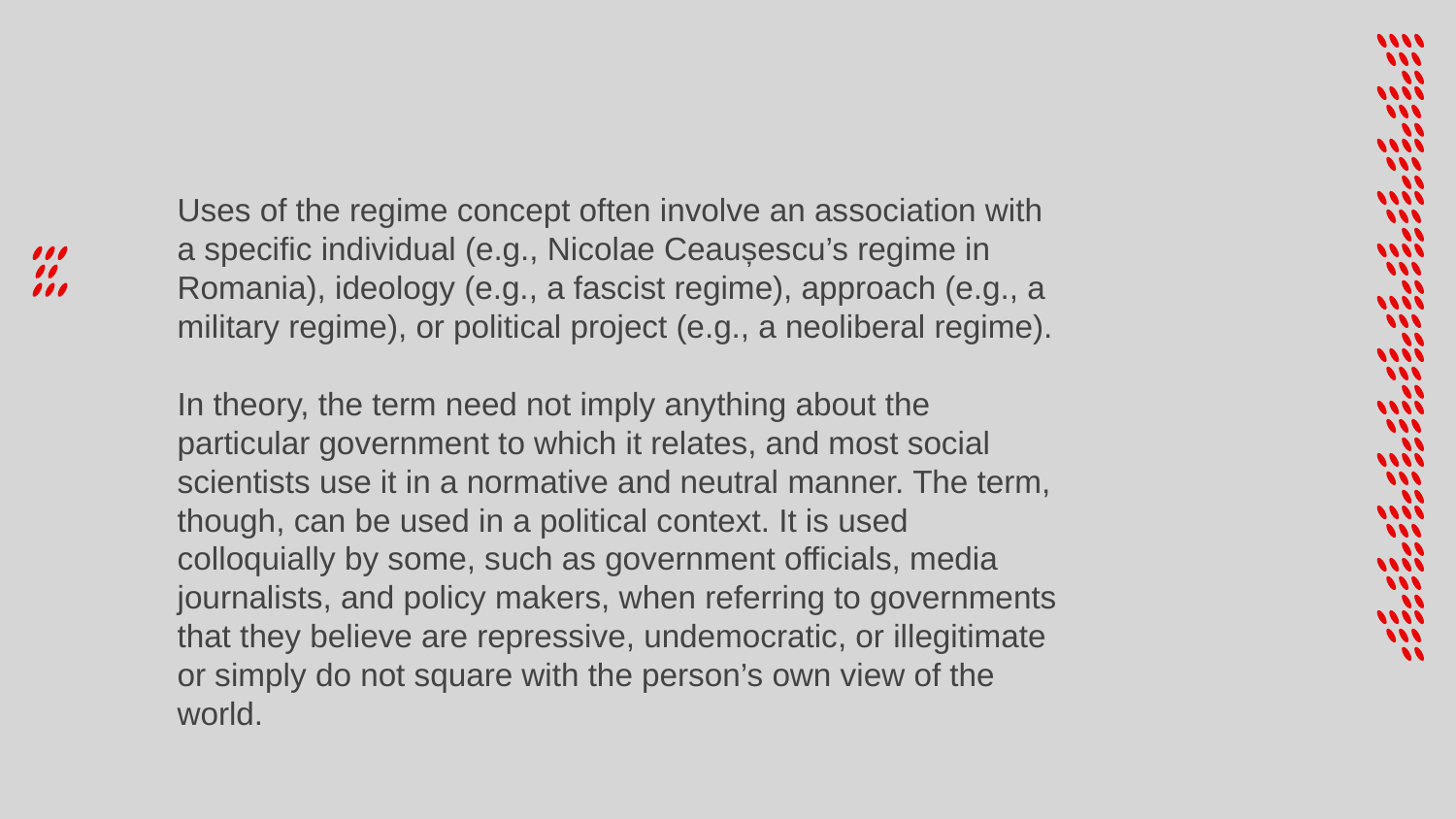

Uses of the regime concept often involve an association with a specific individual (e.g., Nicolae Ceaușescu’s regime in Romania), ideology (e.g., a fascist regime), approach (e.g., a military regime), or political project (e.g., a neoliberal regime).

In theory, the term need not imply anything about the particular government to which it relates, and most social scientists use it in a normative and neutral manner. The term, though, can be used in a political context. It is used colloquially by some, such as government officials, media journalists, and policy makers, when referring to governments that they believe are repressive, undemocratic, or illegitimate or simply do not square with the person’s own view of the world.